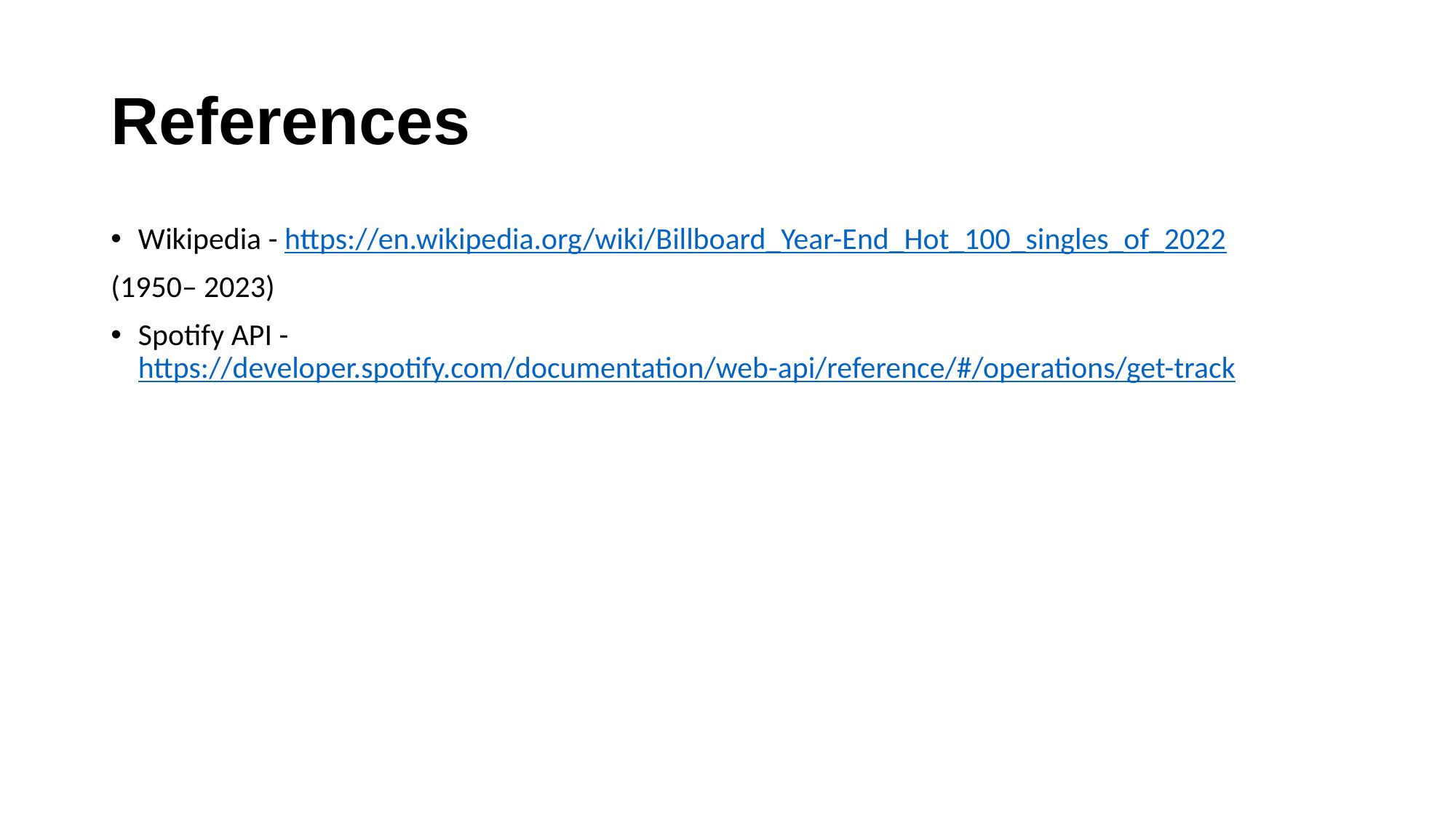

# References
Wikipedia - https://en.wikipedia.org/wiki/Billboard_Year-End_Hot_100_singles_of_2022
(1950– 2023)
Spotify API - https://developer.spotify.com/documentation/web-api/reference/#/operations/get-track